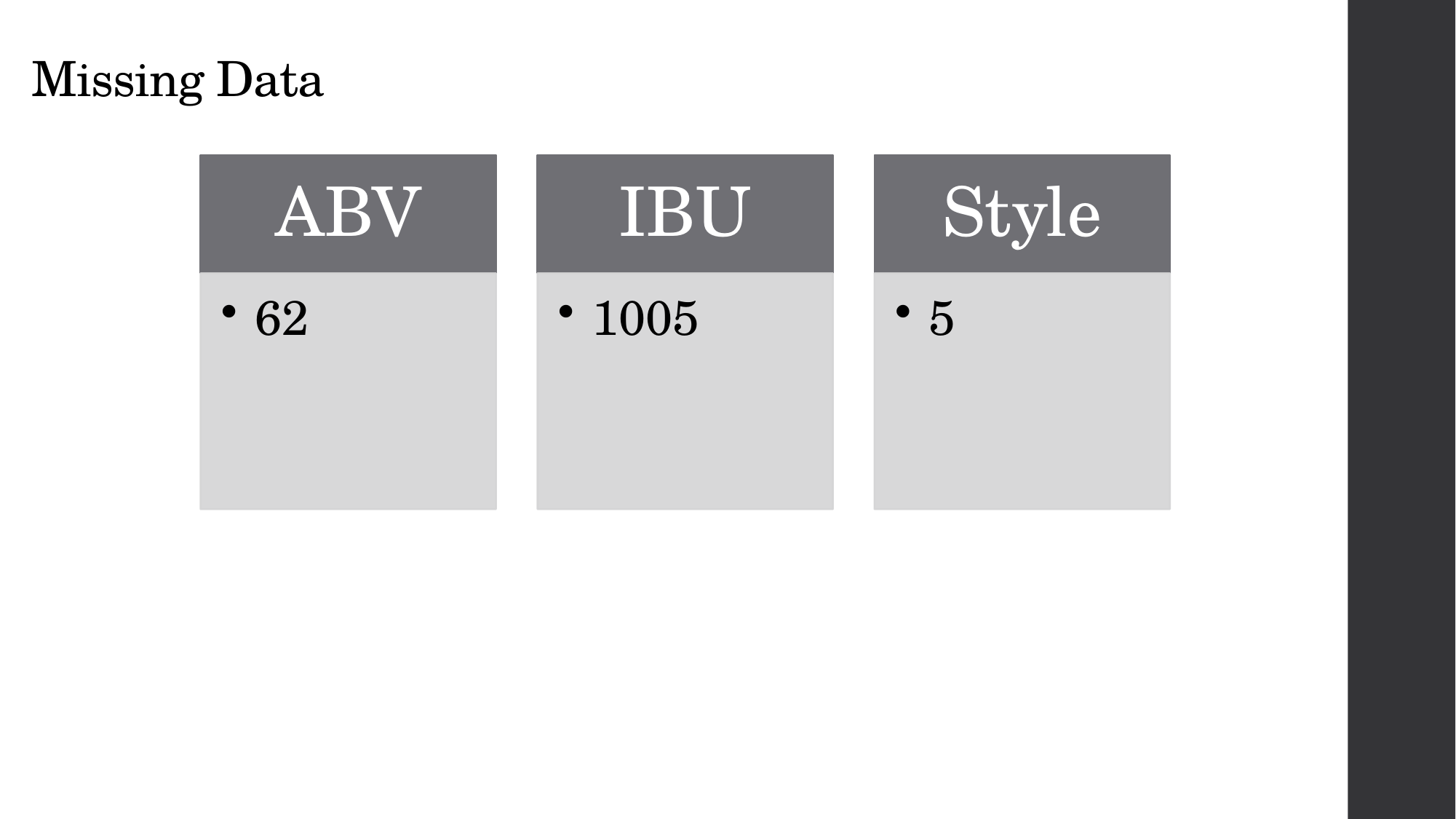

# Missing Data
ABV
62
IBU
1005
Style
5